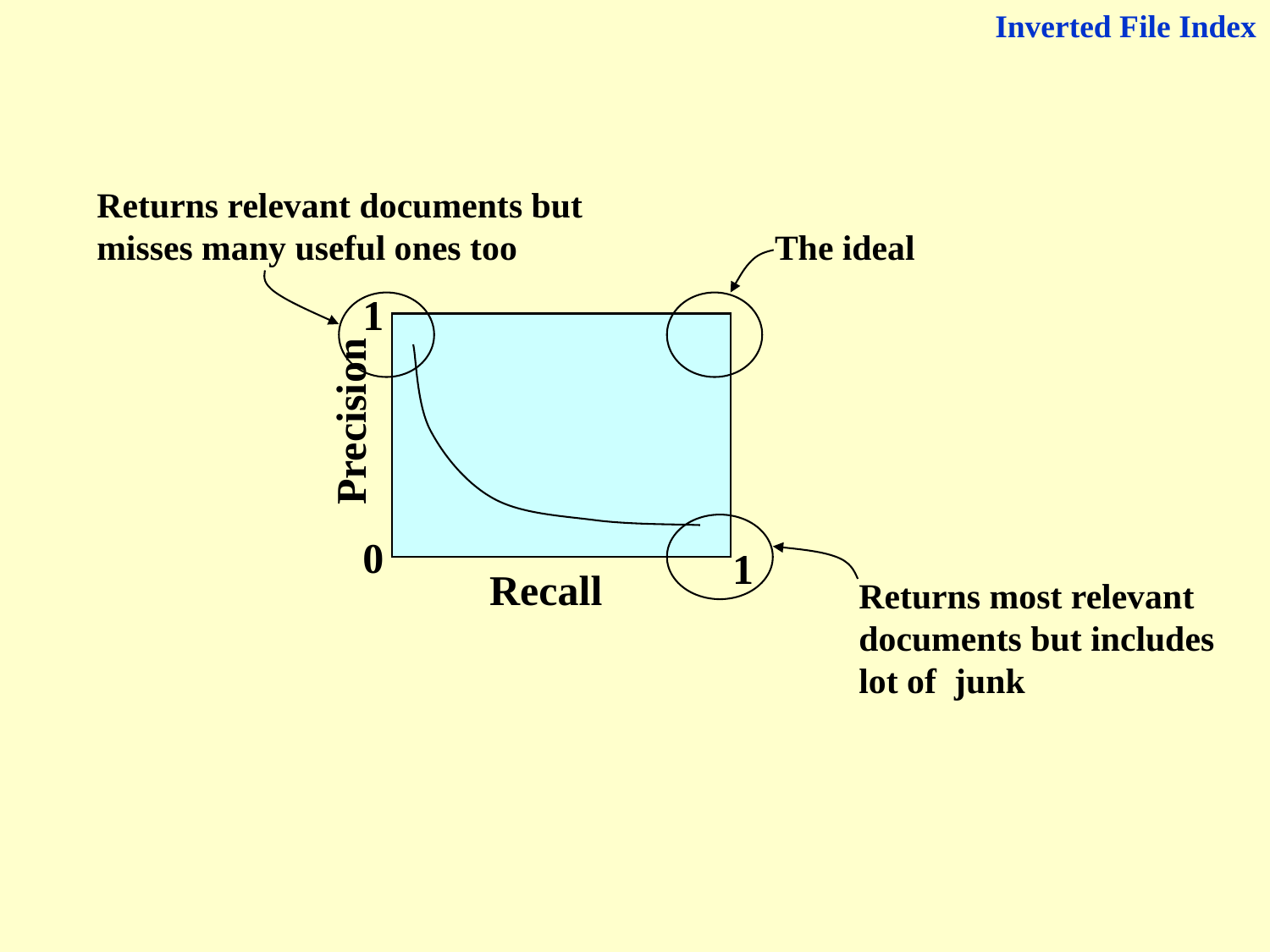

Inverted File Index
Returns relevant documents but
misses many useful ones too

The ideal

1

Precision

Returns most relevant
documents but includes
lot of  junk
0
1
Recall
17